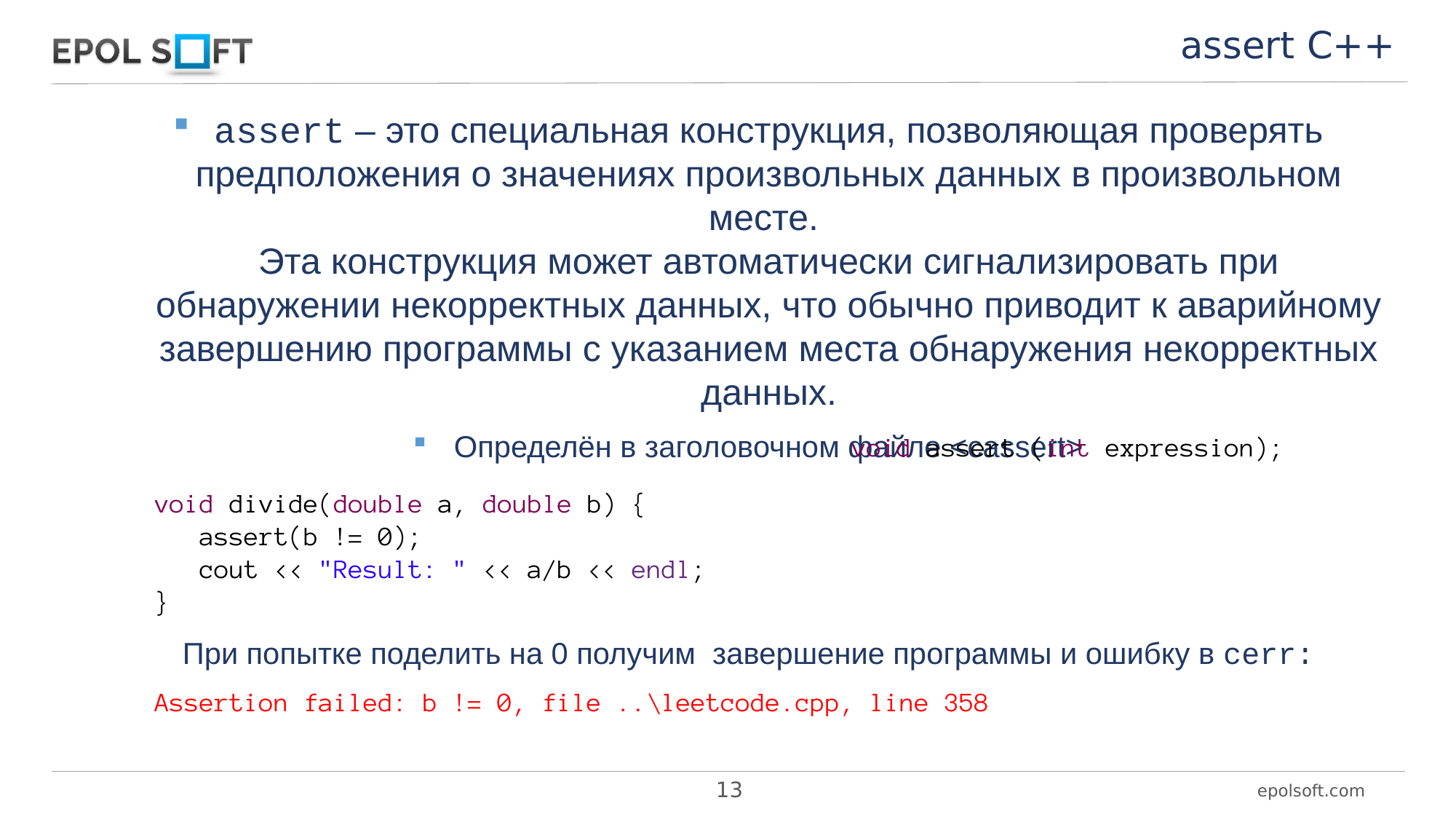

assert С++

assert – это специальная конструкция, позволяющая проверять предположения о значениях произвольных данных в произвольном месте.
Эта конструкция может автоматически сигнализировать при обнаружении некорректных данных, что обычно приводит к аварийному завершению программы с указанием места обнаружения некорректных данных.
Определён в заголовочном файле <cassert>

При попытке поделить на 0 получим  завершение программы и ошибку в cerr:

void assert (int expression);
void divide(double a, double b) {
   assert(b != 0);
   cout << "Result: " << a/b << endl;
}
Assertion failed: b != 0, file ..\leetcode.cpp, line 358
13